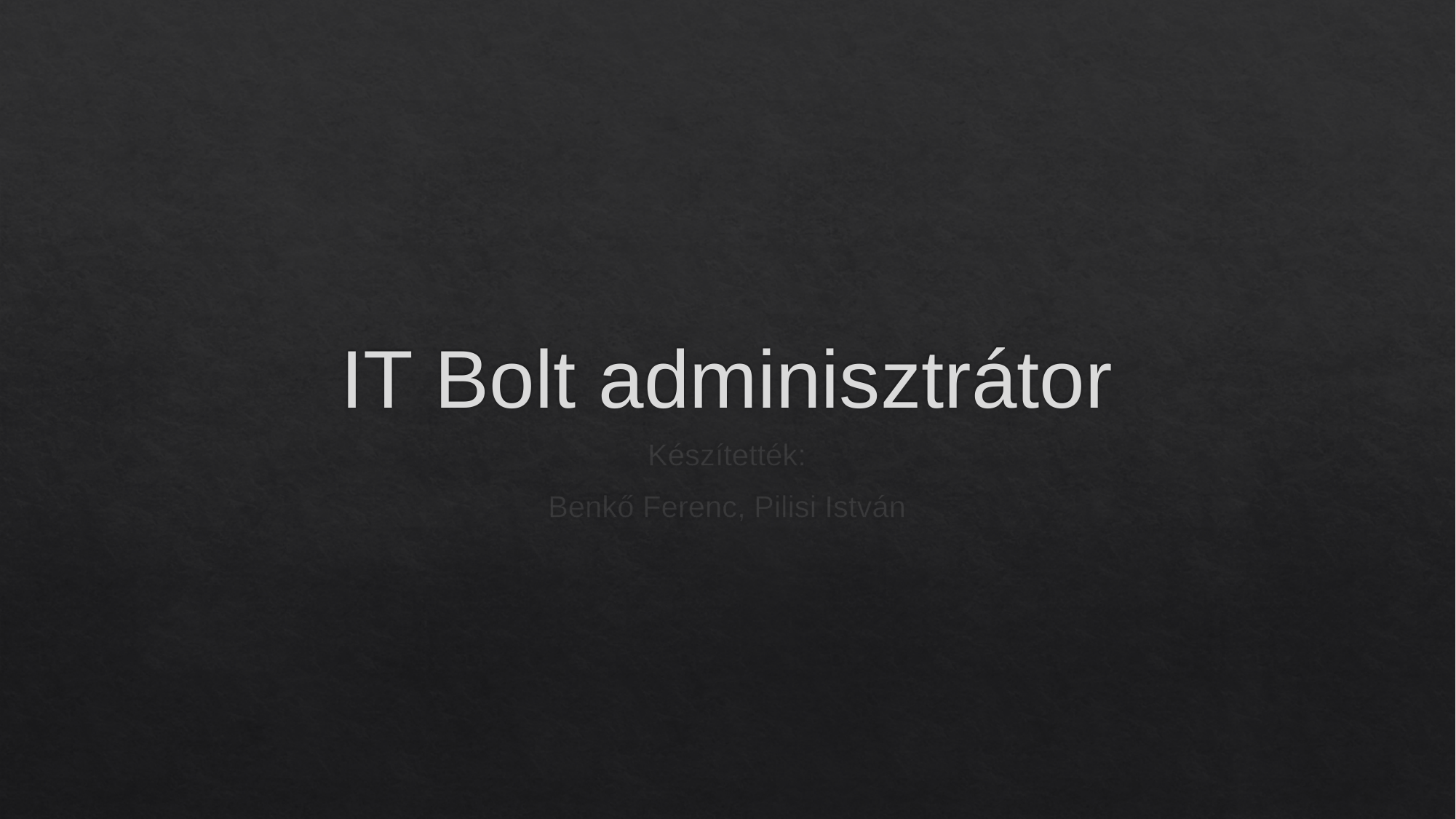

# IT Bolt adminisztrátor
Készítették:
Benkő Ferenc, Pilisi István